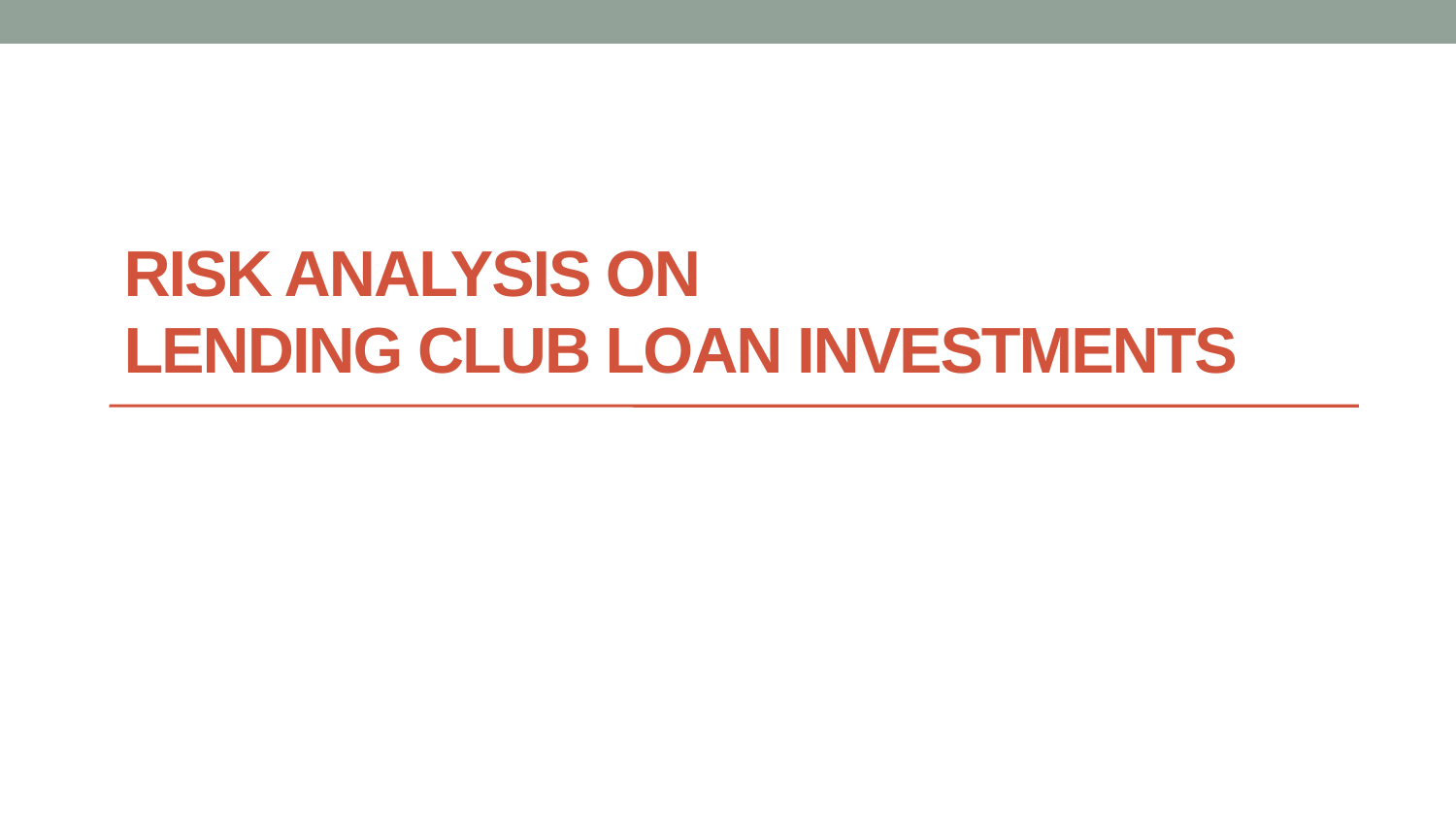

# Risk Analysis on Lending Club Loan Investments